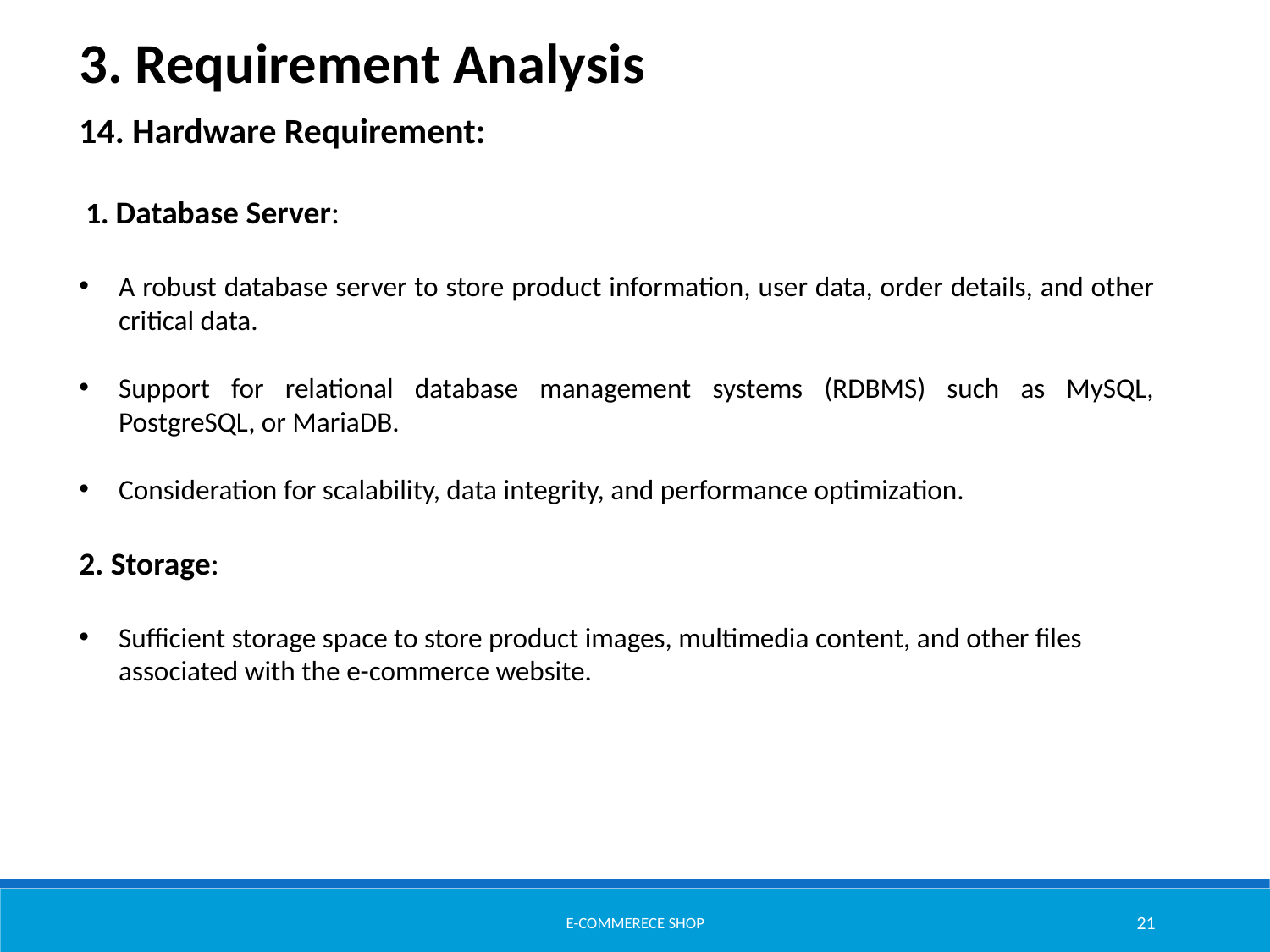

3. Requirement Analysis
14. Hardware Requirement:

 1. Database Server:

A robust database server to store product information, user data, order details, and other critical data.

Support for relational database management systems (RDBMS) such as MySQL, PostgreSQL, or MariaDB.

Consideration for scalability, data integrity, and performance optimization.

2. Storage:

Sufficient storage space to store product images, multimedia content, and other files associated with the e-commerce website.

E-commerece shop
21